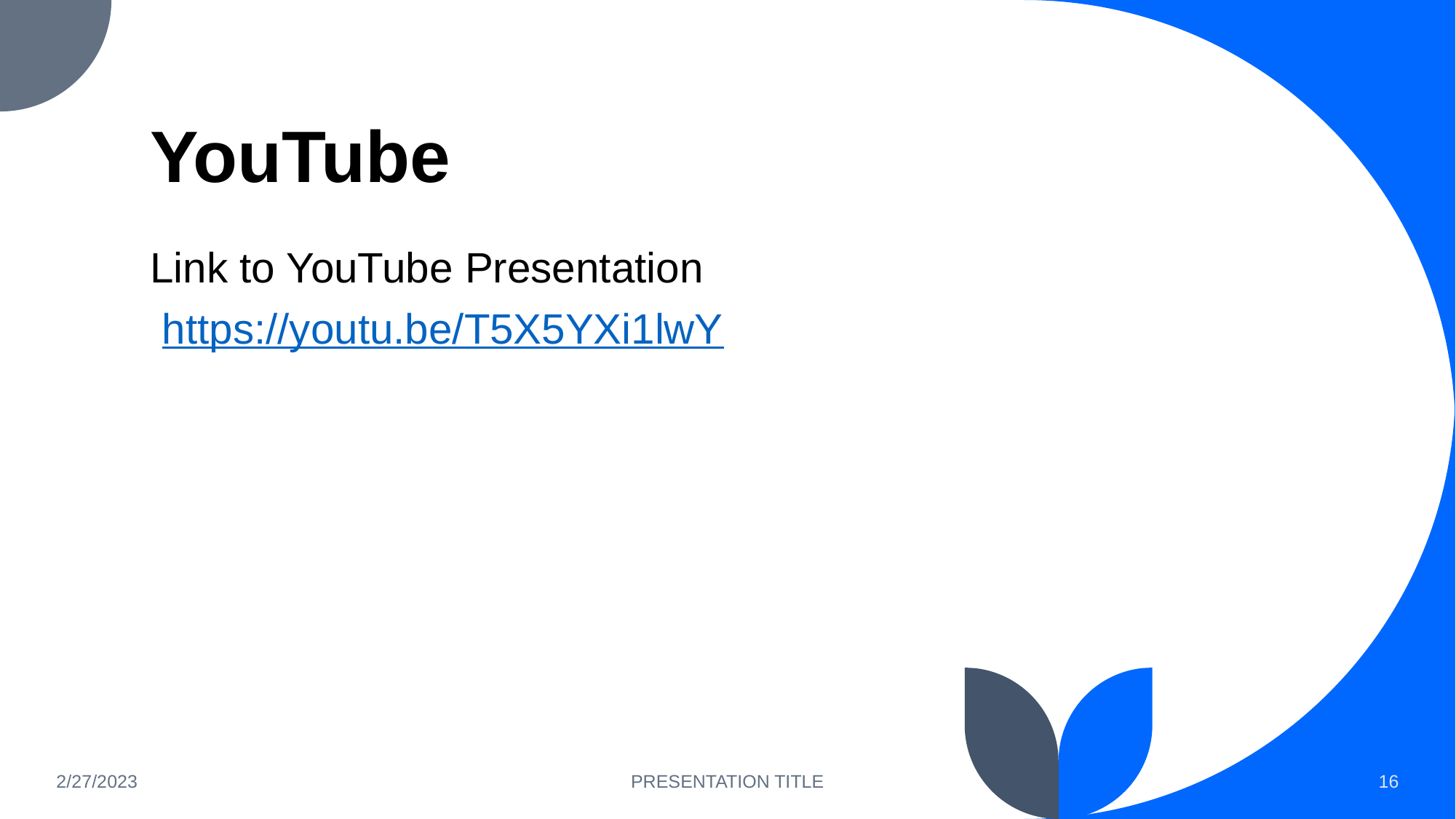

# YouTube
Link to YouTube Presentation
 https://youtu.be/T5X5YXi1lwY
2/27/2023
PRESENTATION TITLE
16